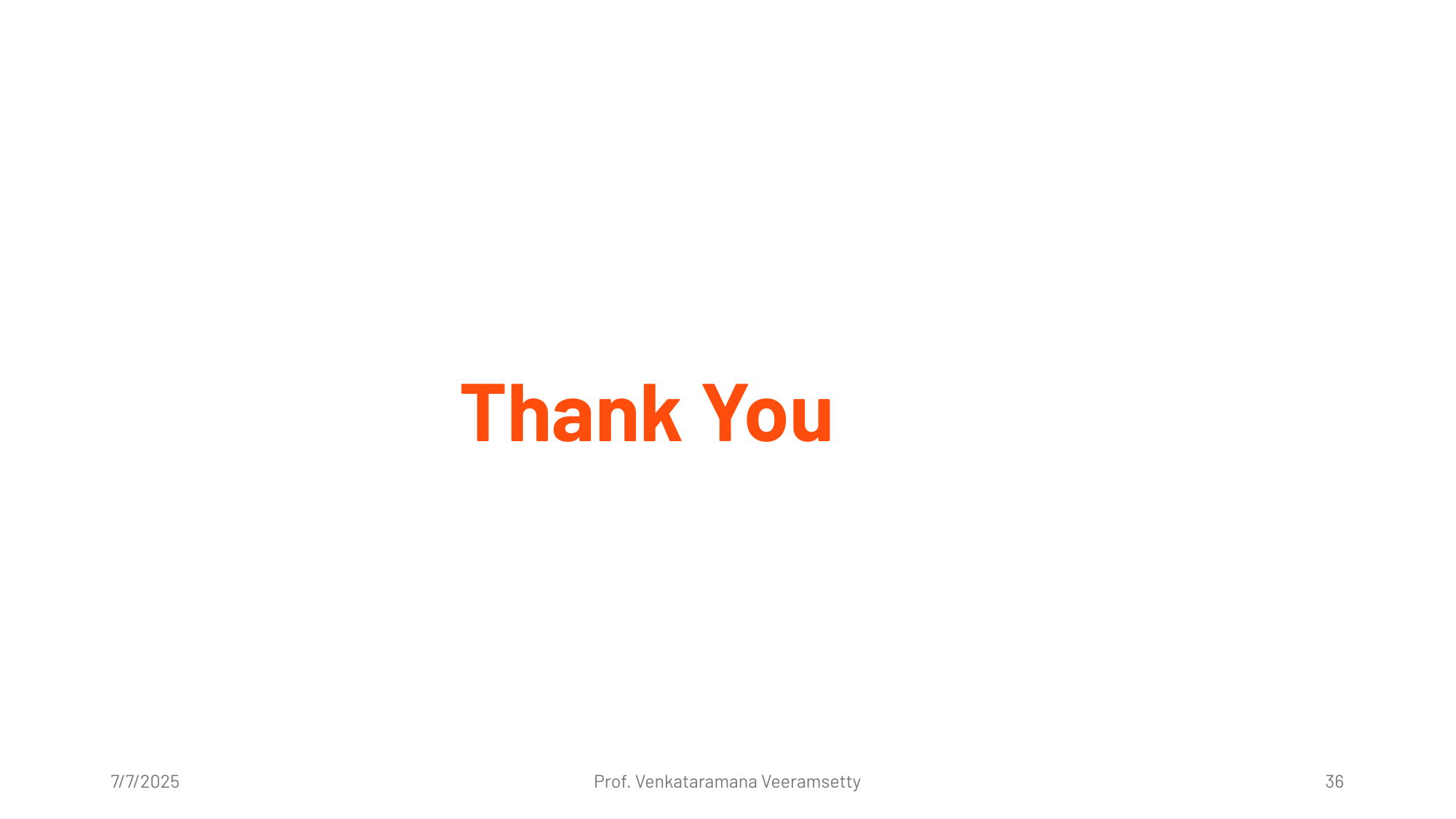

Thank You
7/7/2025
Prof. Venkataramana Veeramsetty
36